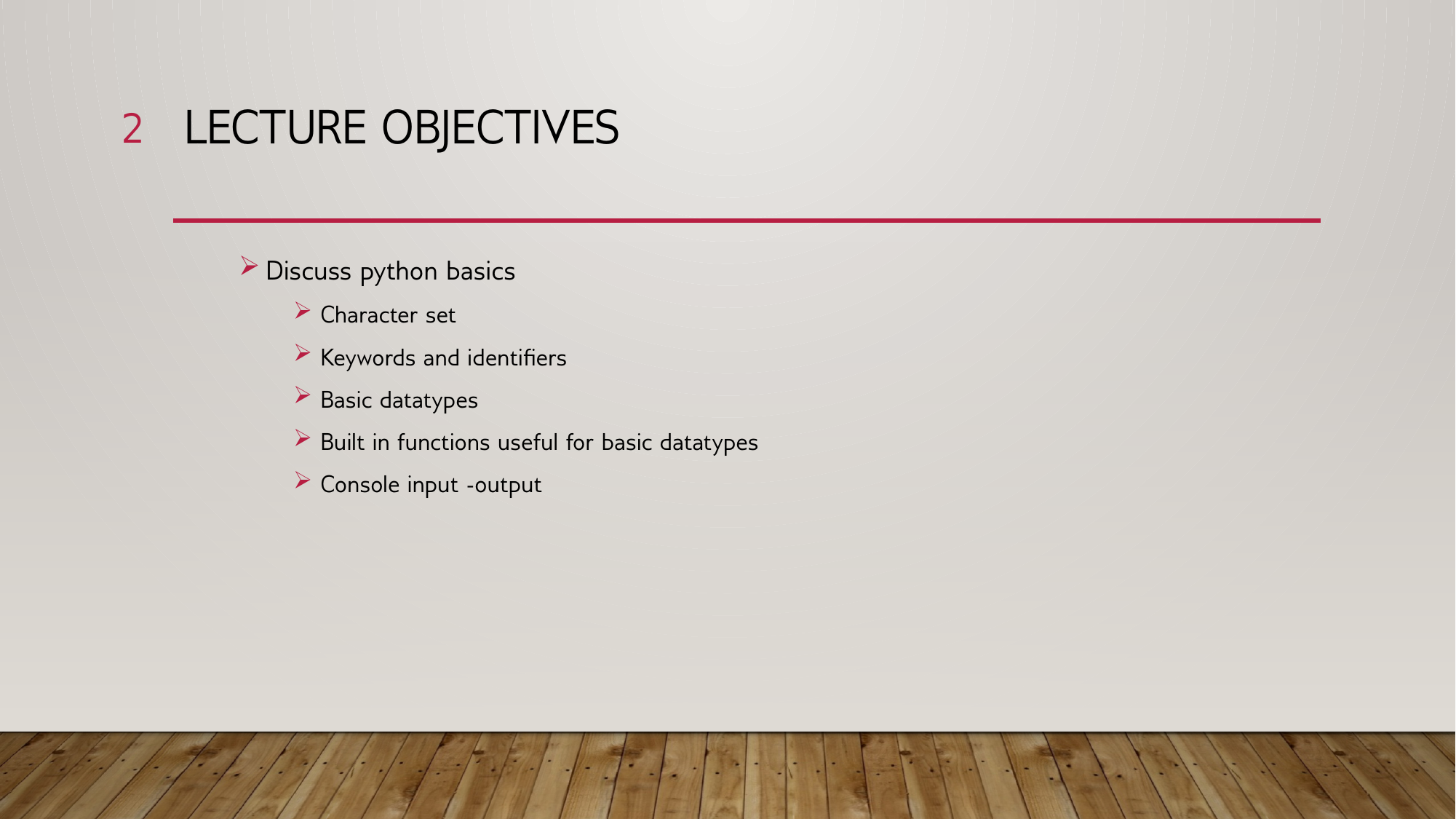

2
# Lecture Objectives
Discuss python basics
Character set
Keywords and identifiers
Basic datatypes
Built in functions useful for basic datatypes
Console input -output